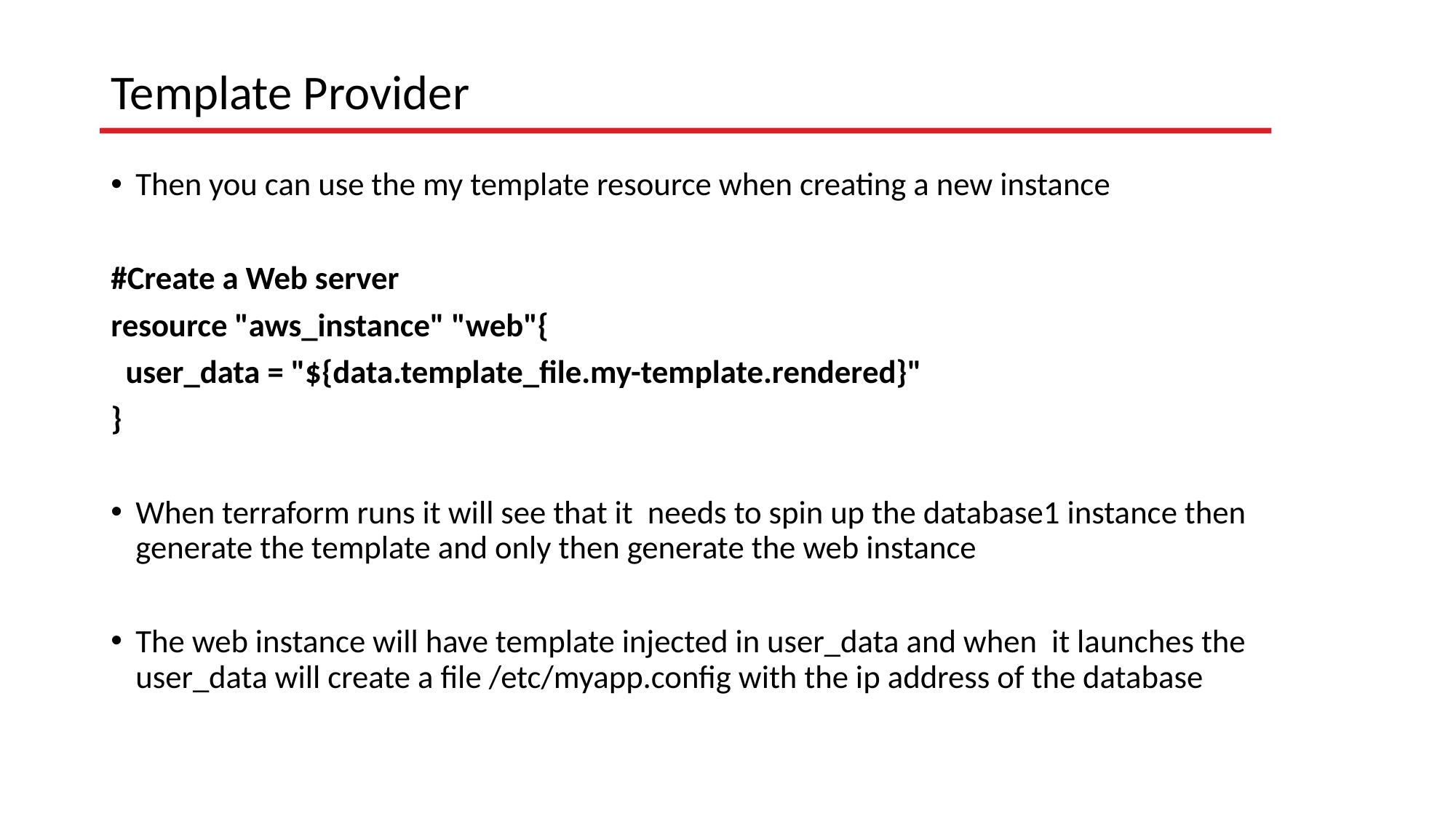

# Template Provider

Then you can use the my template resource when creating a new instance

#Create a Web server
resource "aws_instance" "web"{
  user_data = "${data.template_file.my-template.rendered}"
}

When terraform runs it will see that it  needs to spin up the database1 instance then generate the template and only then generate the web instance

The web instance will have template injected in user_data and when  it launches the user_data will create a file /etc/myapp.config with the ip address of the database